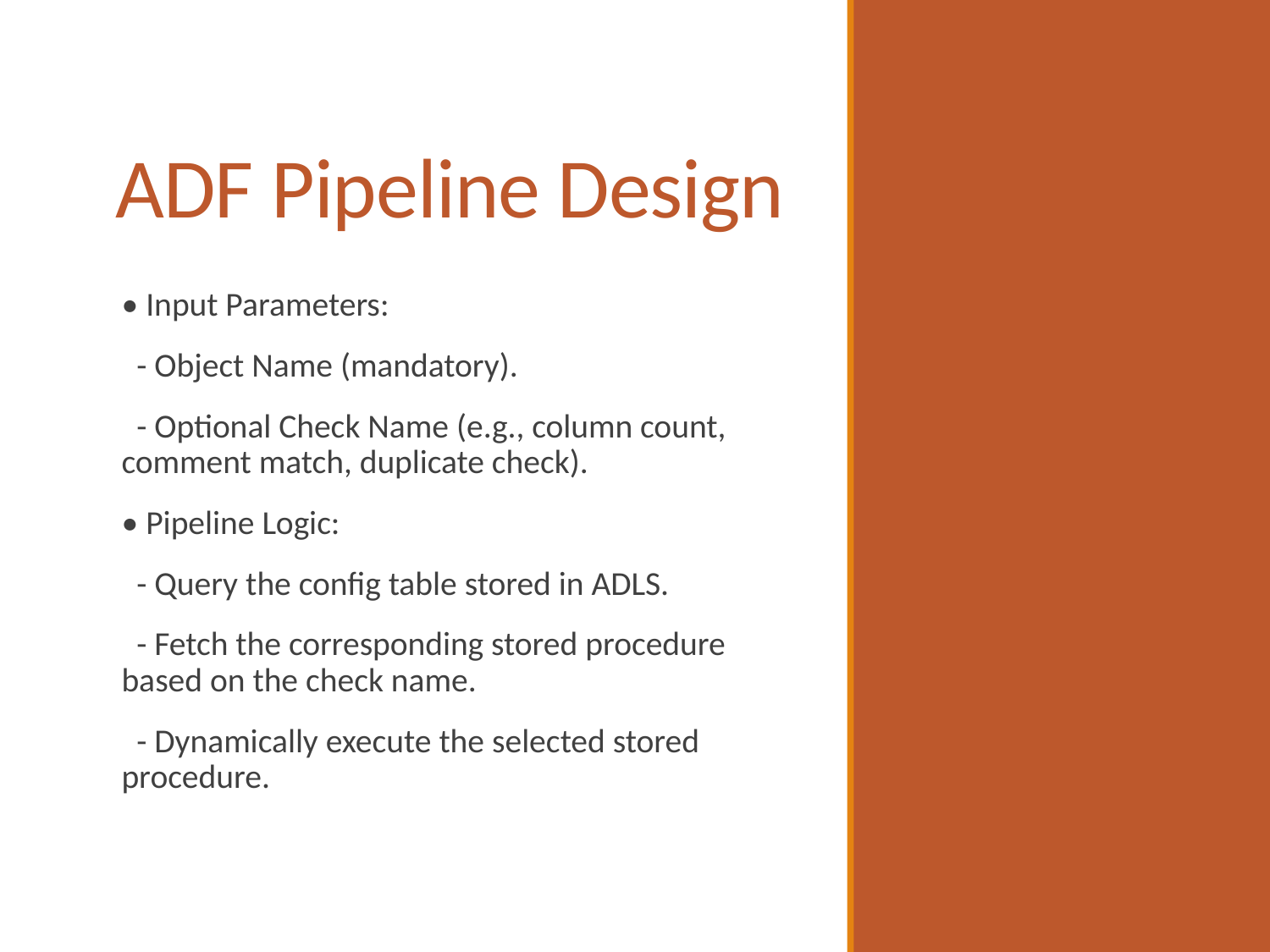

# ADF Pipeline Design
• Input Parameters:
  - Object Name (mandatory).
  - Optional Check Name (e.g., column count, comment match, duplicate check).
• Pipeline Logic:
  - Query the config table stored in ADLS.
  - Fetch the corresponding stored procedure based on the check name.
  - Dynamically execute the selected stored procedure.